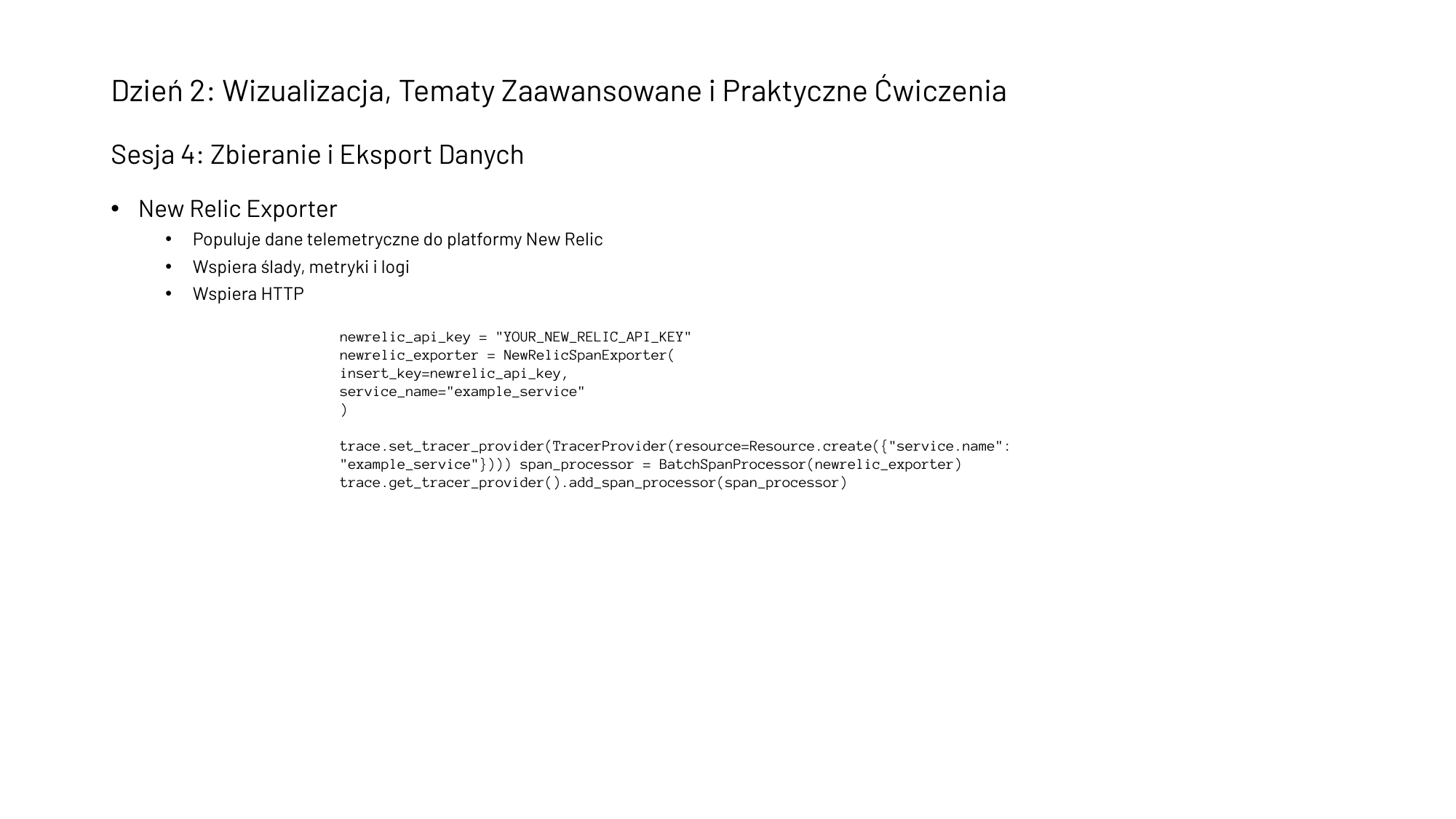

# Dzień 2: Wizualizacja, Tematy Zaawansowane i Praktyczne Ćwiczenia Sesja 4: Zbieranie i Eksport Danych
New Relic Exporter
Populuje dane telemetryczne do platformy New Relic
Wspiera ślady, metryki i logi
Wspiera HTTP

newrelic_api_key = "YOUR_NEW_RELIC_API_KEY"
newrelic_exporter = NewRelicSpanExporter(
insert_key=newrelic_api_key,
service_name="example_service"
)

trace.set_tracer_provider(TracerProvider(resource=Resource.create({"service.name": "example_service"}))) span_processor = BatchSpanProcessor(newrelic_exporter) trace.get_tracer_provider().add_span_processor(span_processor)